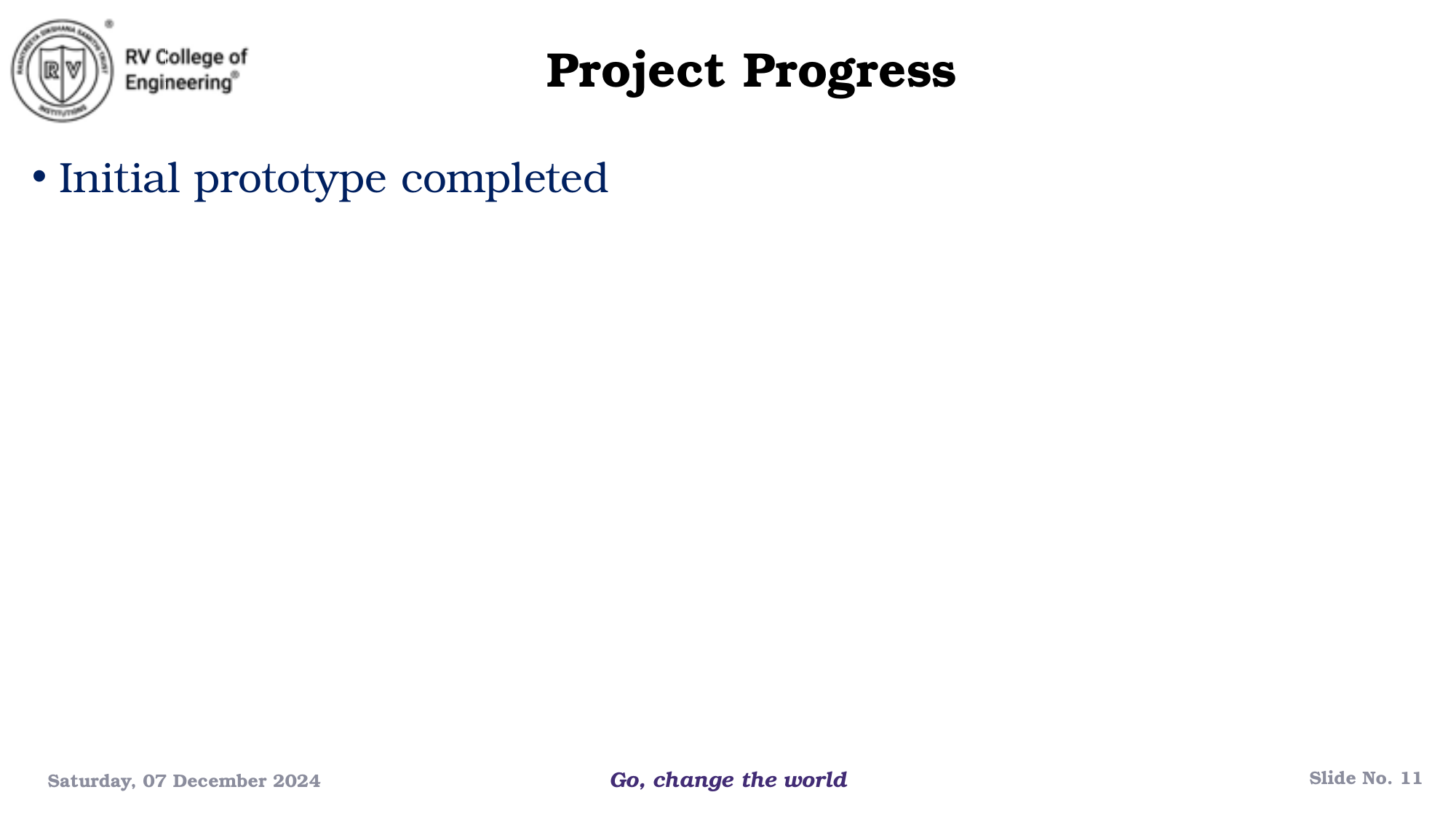

Project Progress
Initial prototype completed
Saturday, 07 December 2024
Slide No. 11